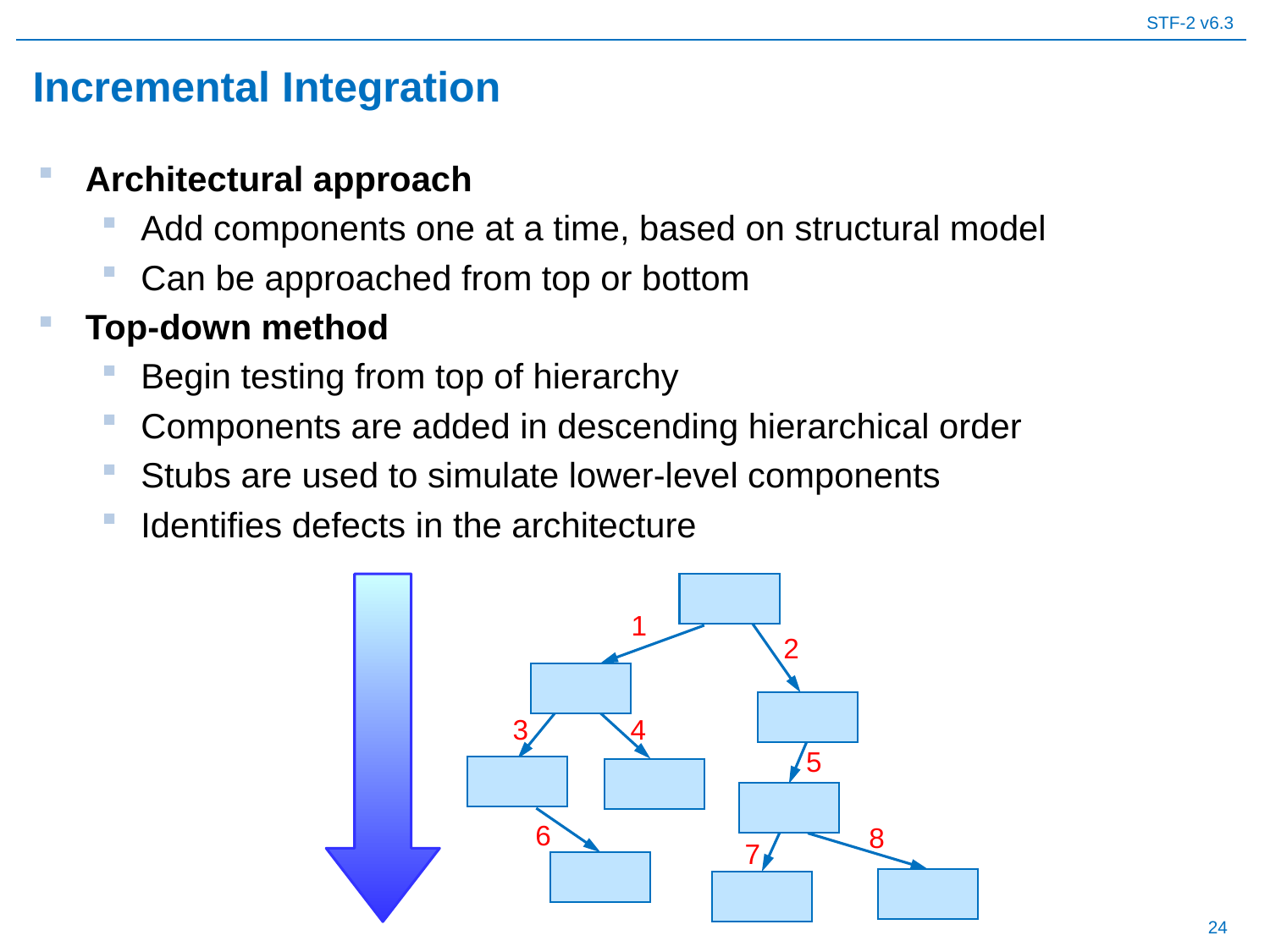

# Incremental Integration
Architectural approach
Add components one at a time, based on structural model
Can be approached from top or bottom
Top-down method
Begin testing from top of hierarchy
Components are added in descending hierarchical order
Stubs are used to simulate lower-level components
Identifies defects in the architecture

1

2

3
4

5

6
8
7